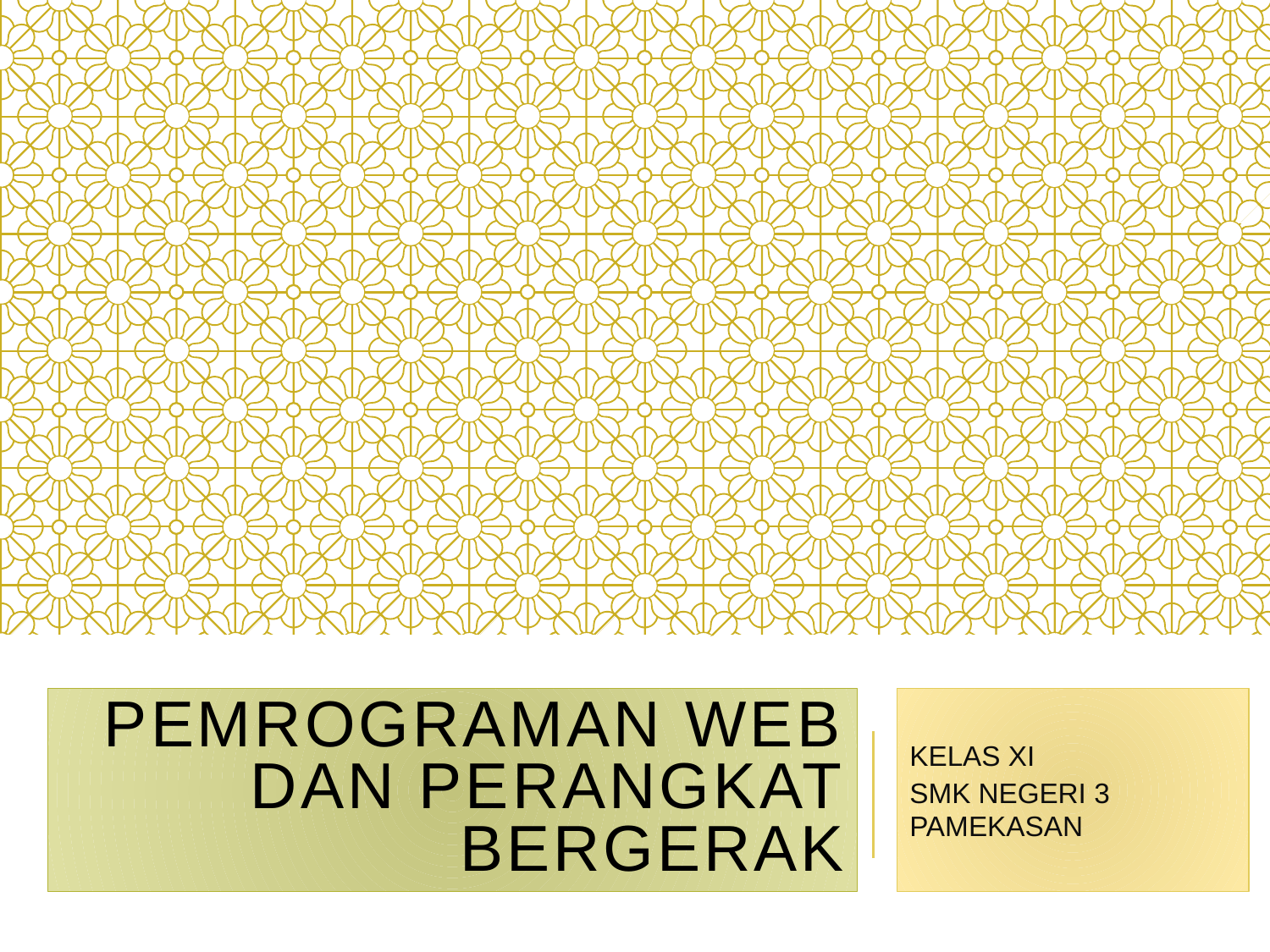

# PEMROGRAMAN WEB DAN PERANGKAT BERGERAK
KELAS XI
SMK NEGERI 3 PAMEKASAN